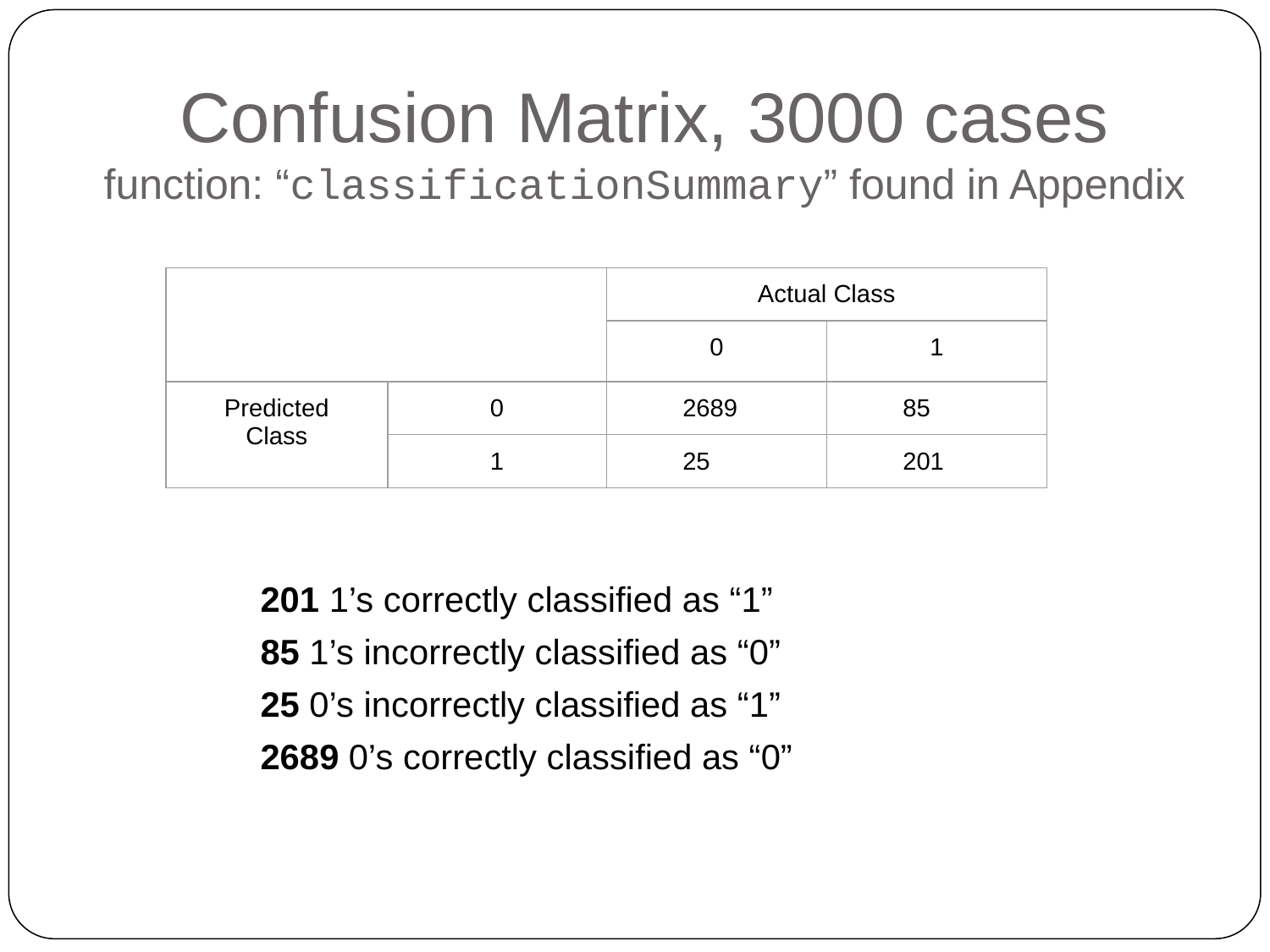

# Confusion Matrix, 3000 cases function: “classificationSummary” found in Appendix
|  |  | Actual Class |  |
| --- | --- | --- | --- |
|  |  | 0 | 1 |
| Predicted Class | 0 | 2689 | 85 |
|  | 1 | 25 | 201 |
201 1’s correctly classified as “1”
85 1’s incorrectly classified as “0”
25 0’s incorrectly classified as “1”
2689 0’s correctly classified as “0”